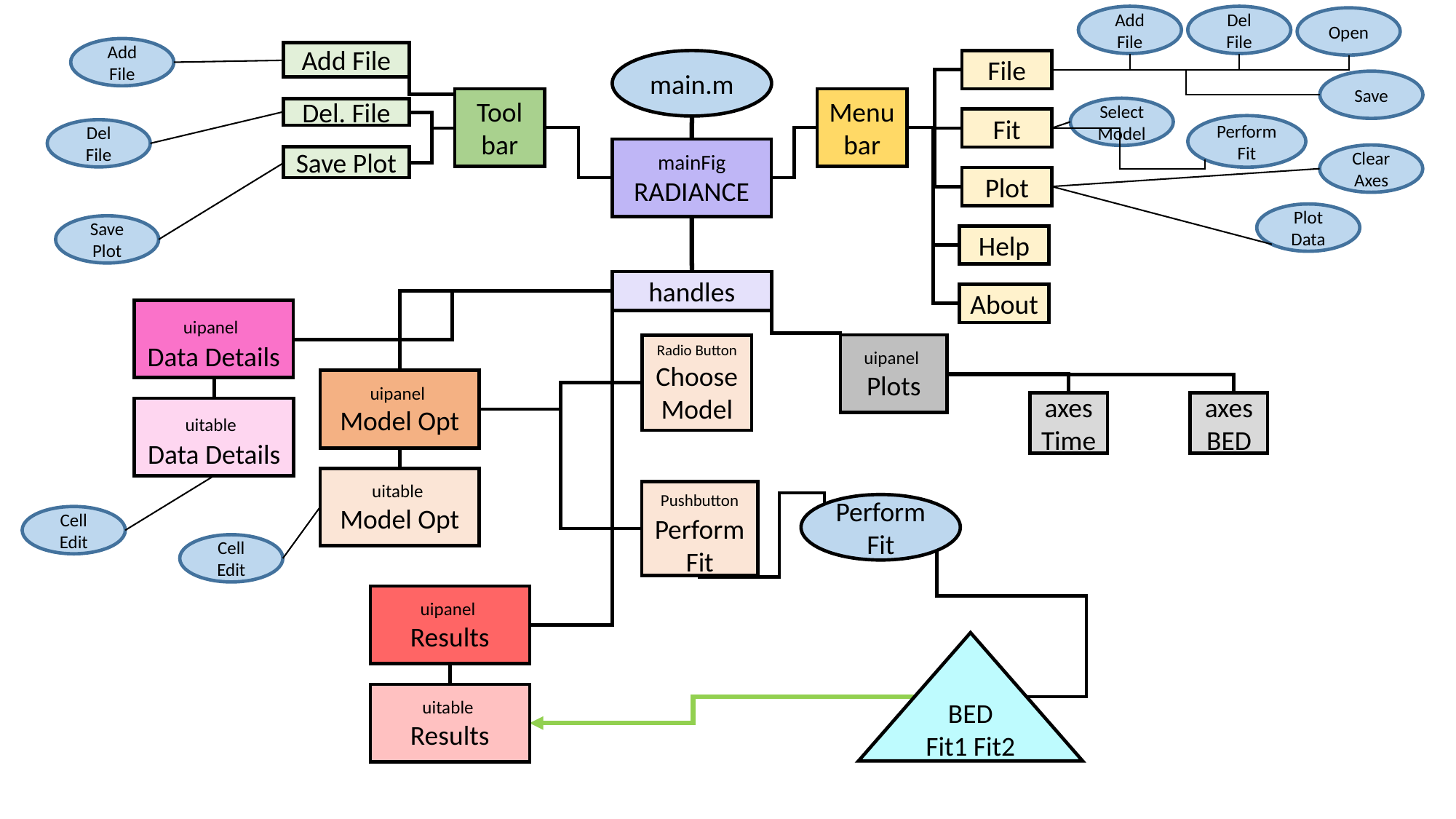

Add File
Del File
Open
Add File
Add File
main.m
File
Save
Tool
bar
Menu bar
Select Model
Del. File
Fit
Perform Fit
Del File
mainFig
RADIANCE
Clear Axes
Save Plot
Plot
Plot Data
Save Plot
Help
handles
About
uipanel
Data Details
uipanel
Plots
Radio Button Choose Model
uipanel
Model Opt
axes Time
axes BED
uitable
Data Details
uitable
Model Opt
Pushbutton Perform Fit
Perform Fit
Cell Edit
Cell Edit
uipanel
Results
BED
Fit1 Fit2
uitable
Results